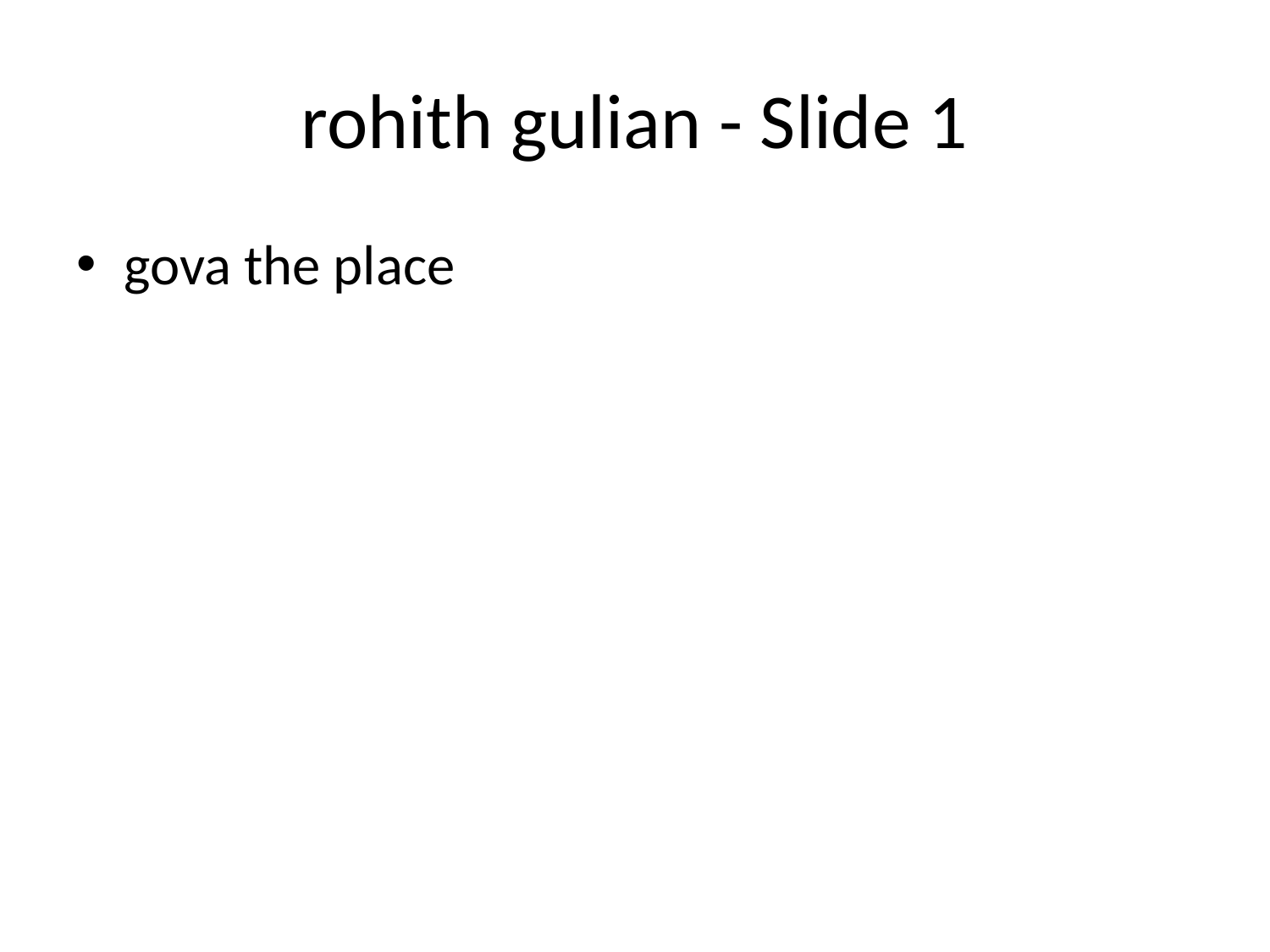

# rohith gulian - Slide 1
gova the place